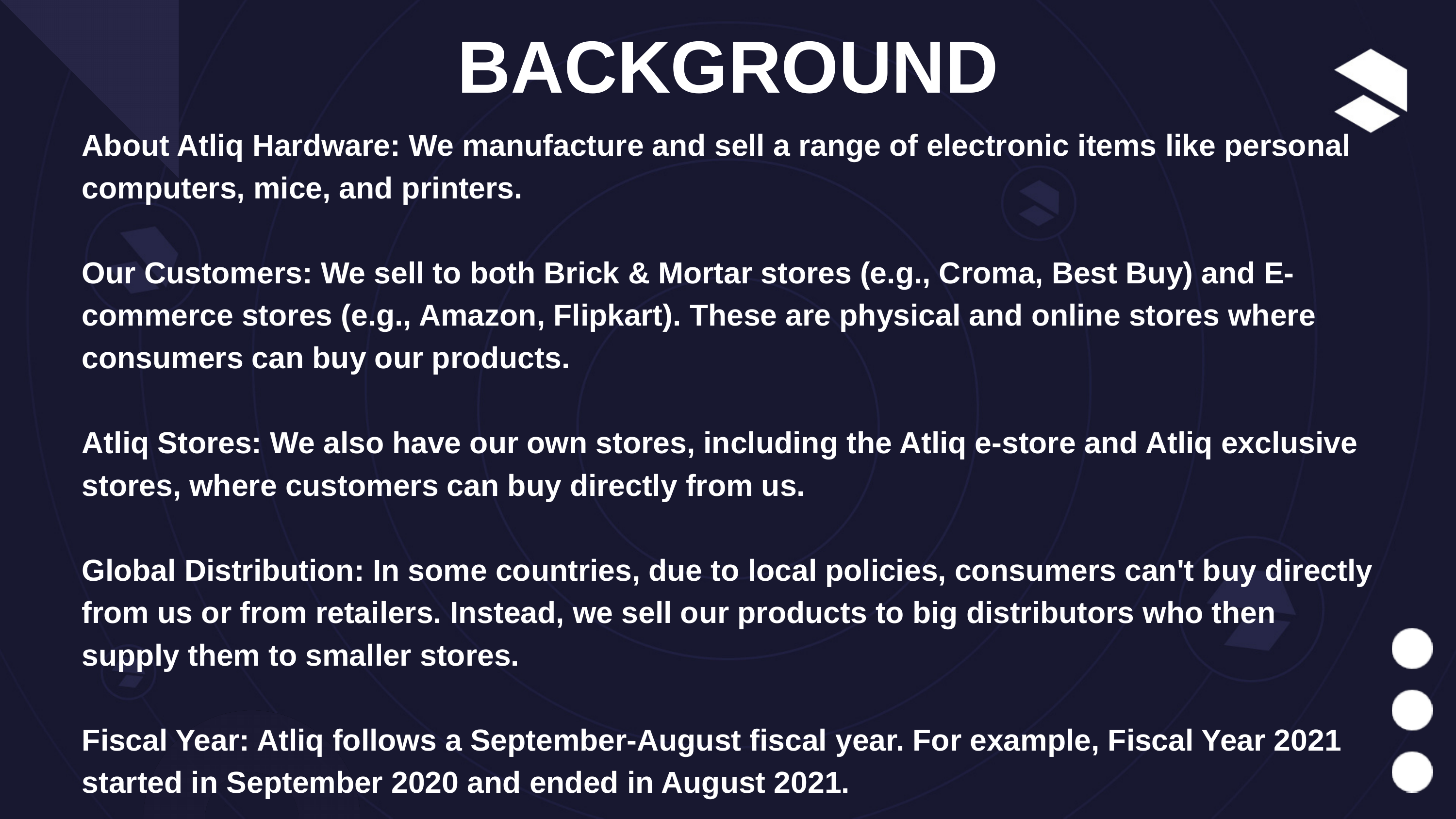

BACKGROUND
About Atliq Hardware: We manufacture and sell a range of electronic items like personal computers, mice, and printers.

Our Customers: We sell to both Brick & Mortar stores (e.g., Croma, Best Buy) and E-commerce stores (e.g., Amazon, Flipkart). These are physical and online stores where consumers can buy our products.

Atliq Stores: We also have our own stores, including the Atliq e-store and Atliq exclusive stores, where customers can buy directly from us.

Global Distribution: In some countries, due to local policies, consumers can't buy directly from us or from retailers. Instead, we sell our products to big distributors who then supply them to smaller stores.

Fiscal Year: Atliq follows a September-August fiscal year. For example, Fiscal Year 2021 started in September 2020 and ended in August 2021.